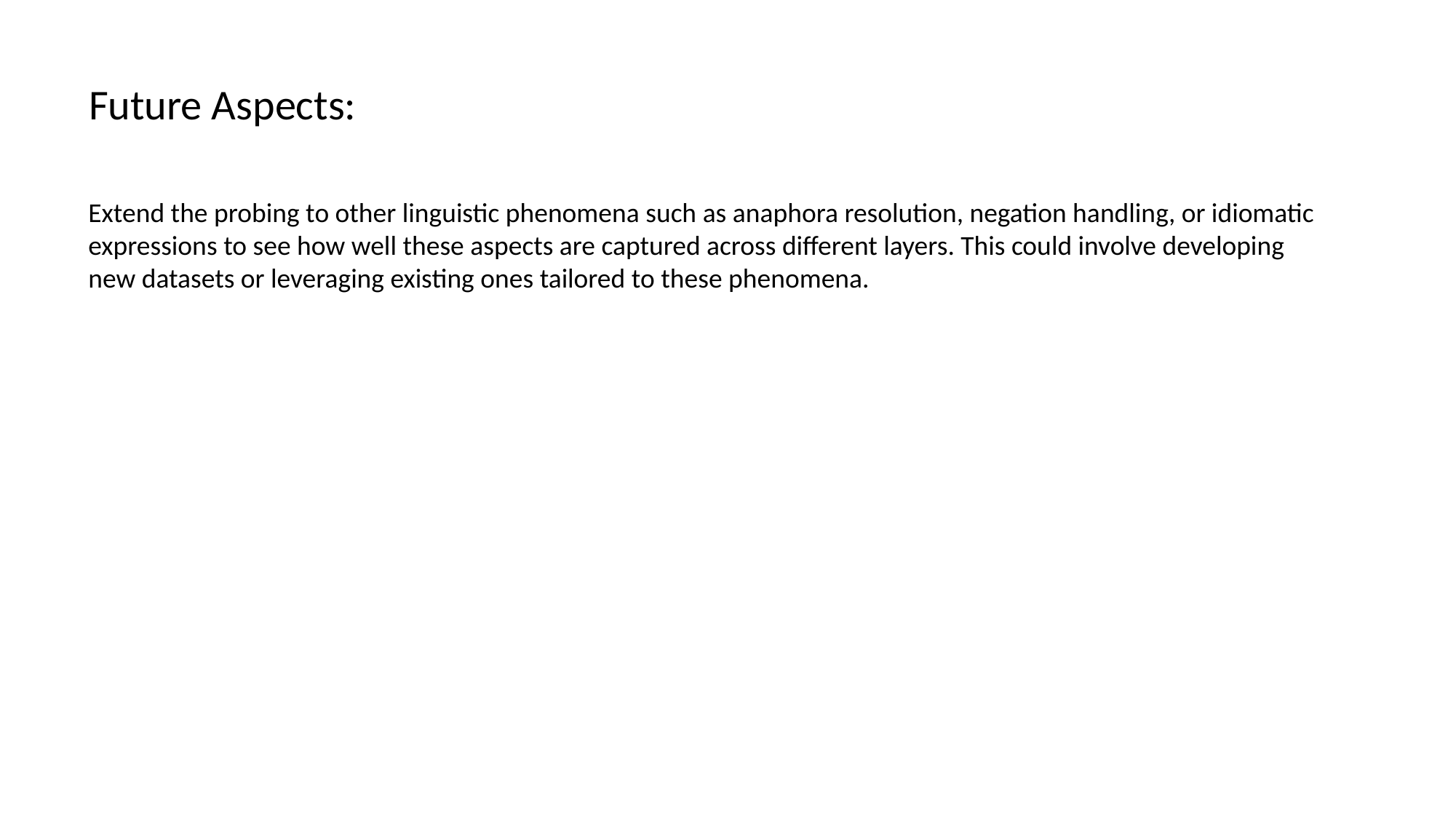

Future Aspects:
Extend the probing to other linguistic phenomena such as anaphora resolution, negation handling, or idiomatic expressions to see how well these aspects are captured across different layers. This could involve developing new datasets or leveraging existing ones tailored to these phenomena.